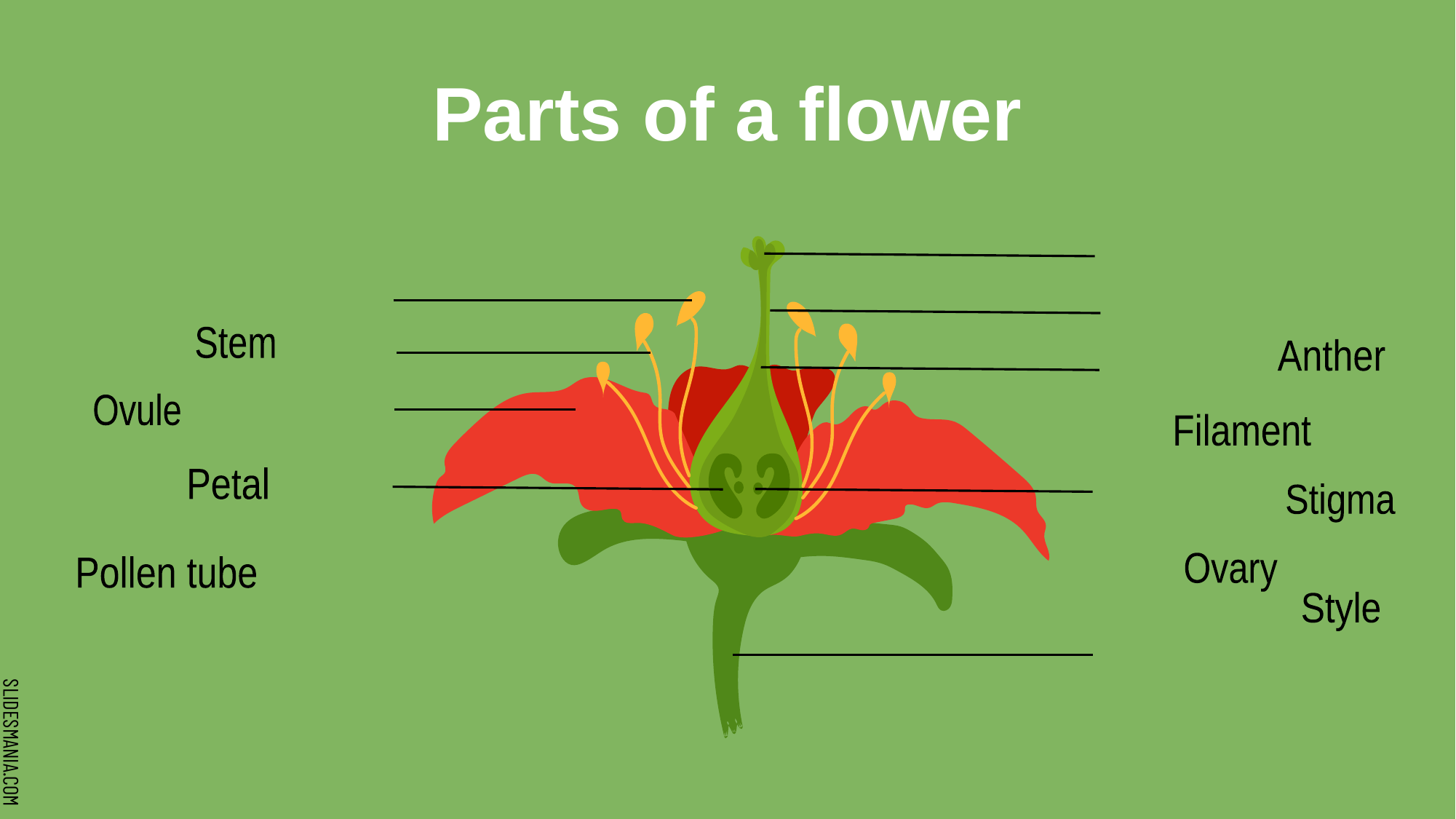

# Parts of a flower
Stem
Anther
Ovule
Filament
Petal
Stigma
Ovary
Pollen tube
Style